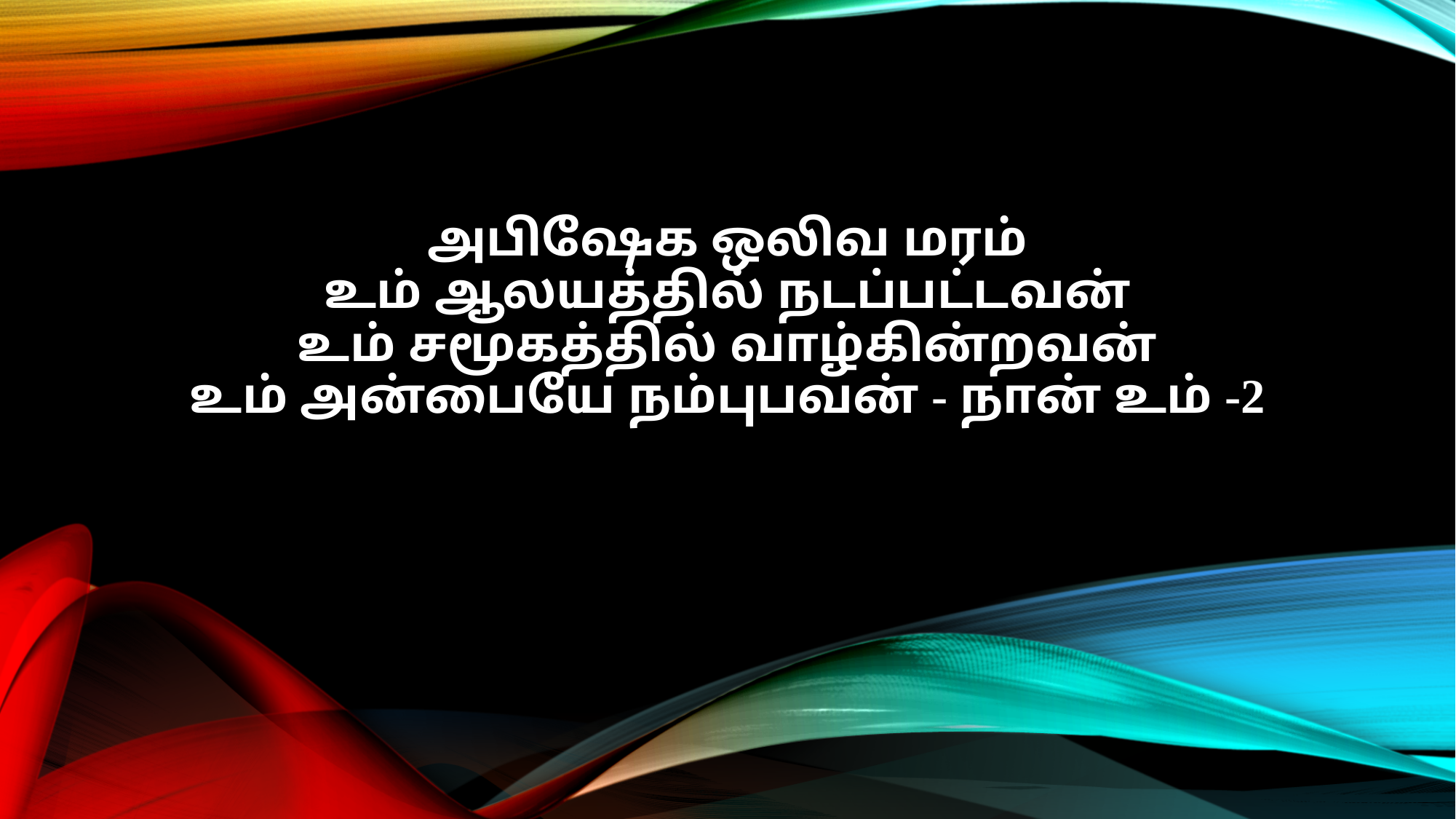

அபிஷேக ஒலிவ மரம்
உம் ஆலயத்தில் நடப்பட்டவன்
உம் சமூகத்தில் வாழ்கின்றவன்
உம் அன்பையே நம்புபவன் - நான் உம் -2